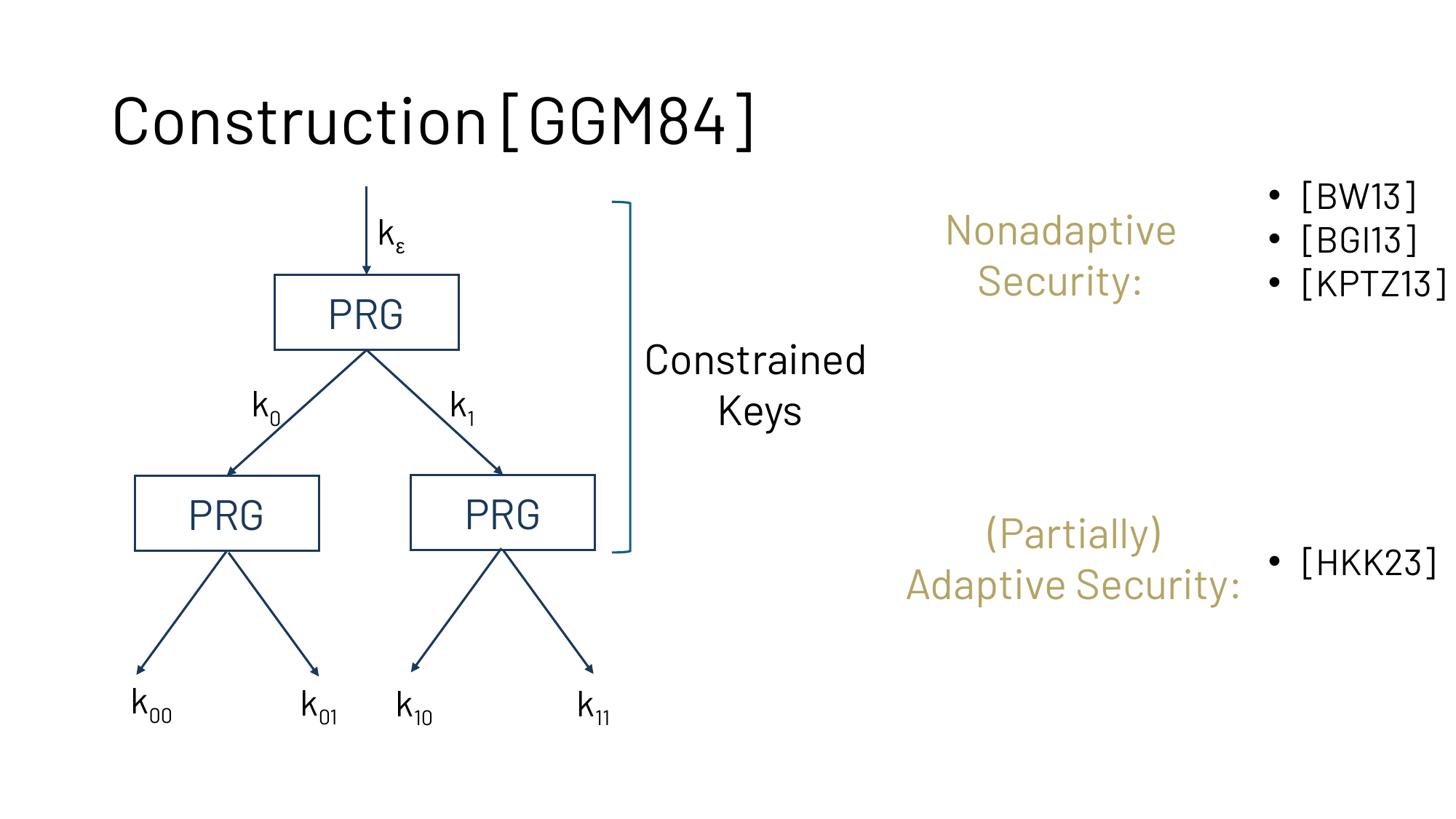

# Construction [GGM84]
[BW13]
[BGI13]
[KPTZ13]
kε
PRG
Nonadaptive Security:

Constrained
Keys
k0
PRG
k1
PRG
(Partially)
Adaptive Security:
[HKK23]
k00
k01
k10
k11